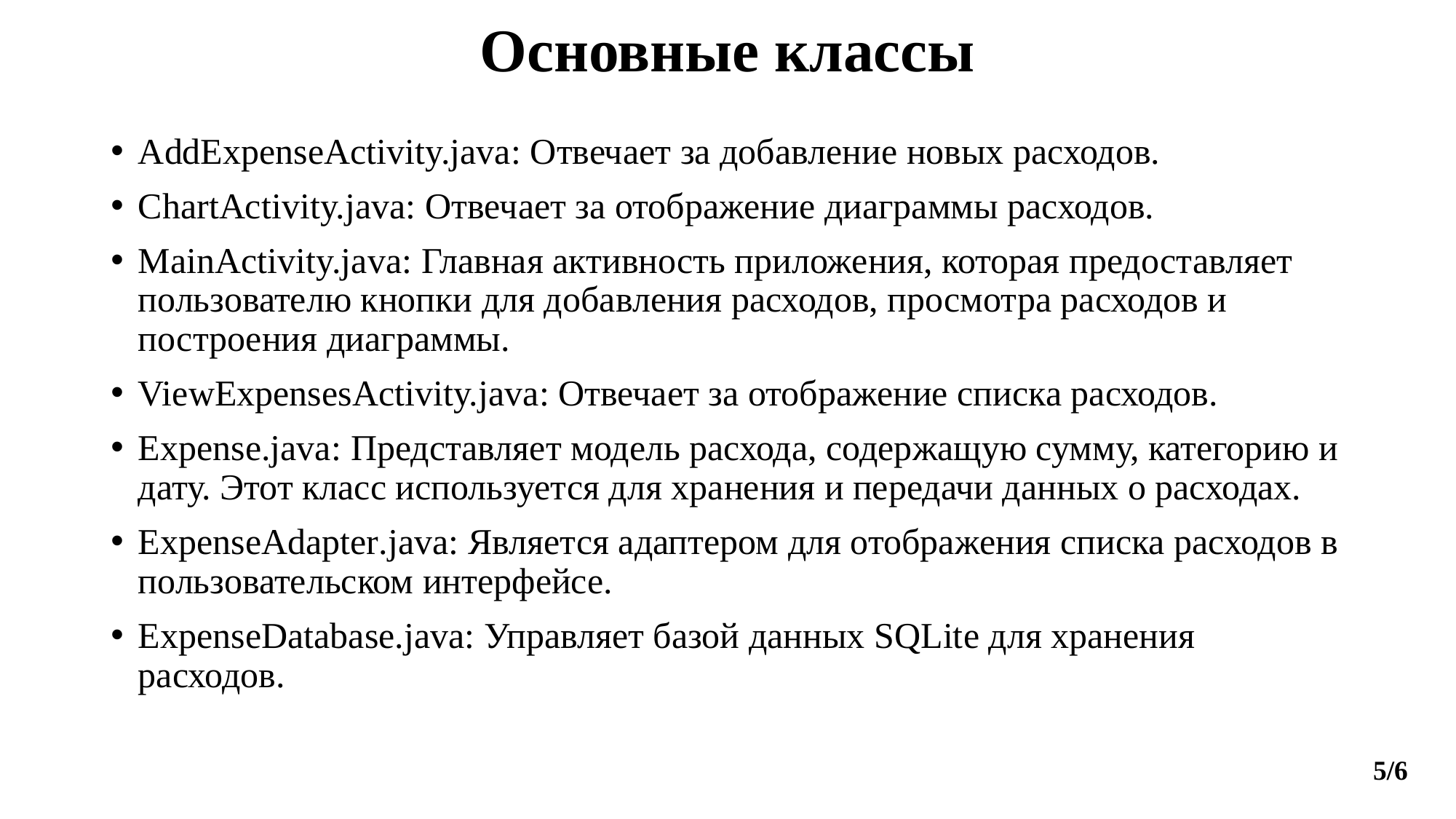

Основные классы
AddExpenseActivity.java: Отвечает за добавление новых расходов.
ChartActivity.java: Отвечает за отображение диаграммы расходов.
MainActivity.java: Главная активность приложения, которая предоставляет пользователю кнопки для добавления расходов, просмотра расходов и построения диаграммы.
ViewExpensesActivity.java: Отвечает за отображение списка расходов.
Expense.java: Представляет модель расхода, содержащую сумму, категорию и дату. Этот класс используется для хранения и передачи данных о расходах.
ExpenseAdapter.java: Является адаптером для отображения списка расходов в пользовательском интерфейсе.
ExpenseDatabase.java: Управляет базой данных SQLite для хранения расходов.
5/6